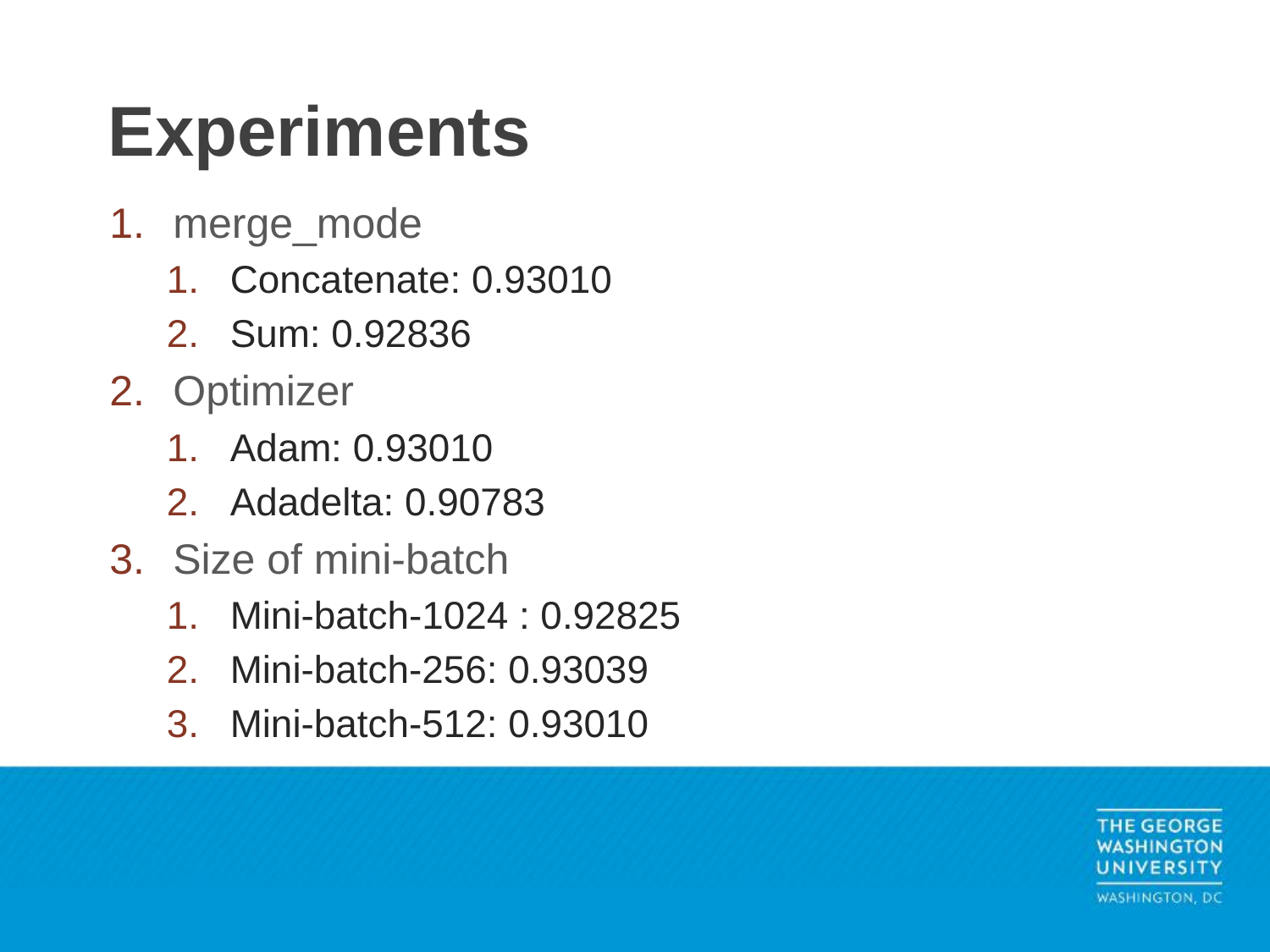

# Experiments
merge_mode
Concatenate: 0.93010
Sum: 0.92836
Optimizer
Adam: 0.93010
Adadelta: 0.90783
Size of mini-batch
Mini-batch-1024 : 0.92825
Mini-batch-256: 0.93039
Mini-batch-512: 0.93010